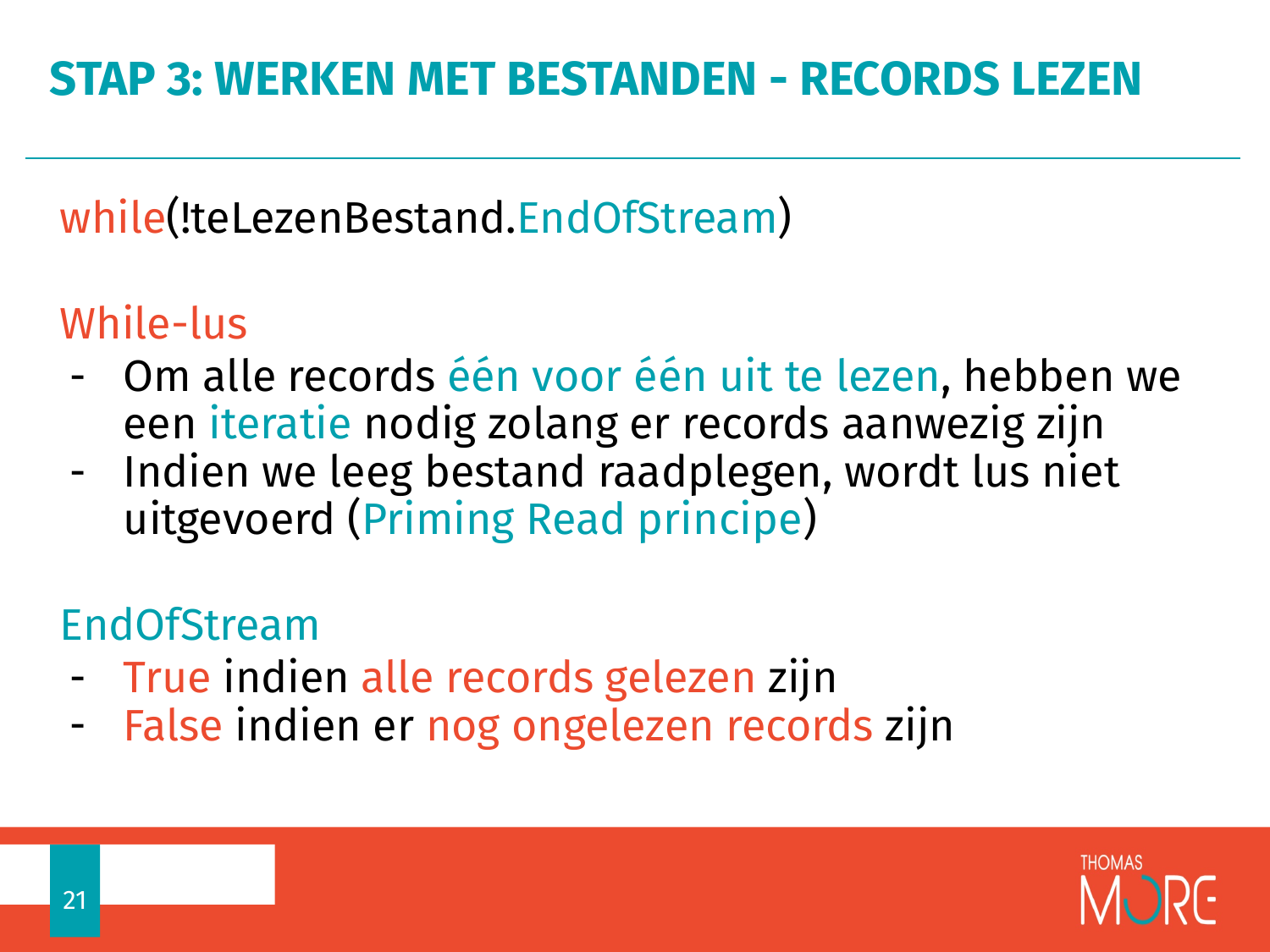

# STAP 3: WERKEN MET BESTANDEN - RECORDS LEZEN
while(!teLezenBestand.EndOfStream)

While-lus
Om alle records één voor één uit te lezen, hebben we een iteratie nodig zolang er records aanwezig zijn
Indien we leeg bestand raadplegen, wordt lus niet uitgevoerd (Priming Read principe)

EndOfStream
True indien alle records gelezen zijn
False indien er nog ongelezen records zijn
21